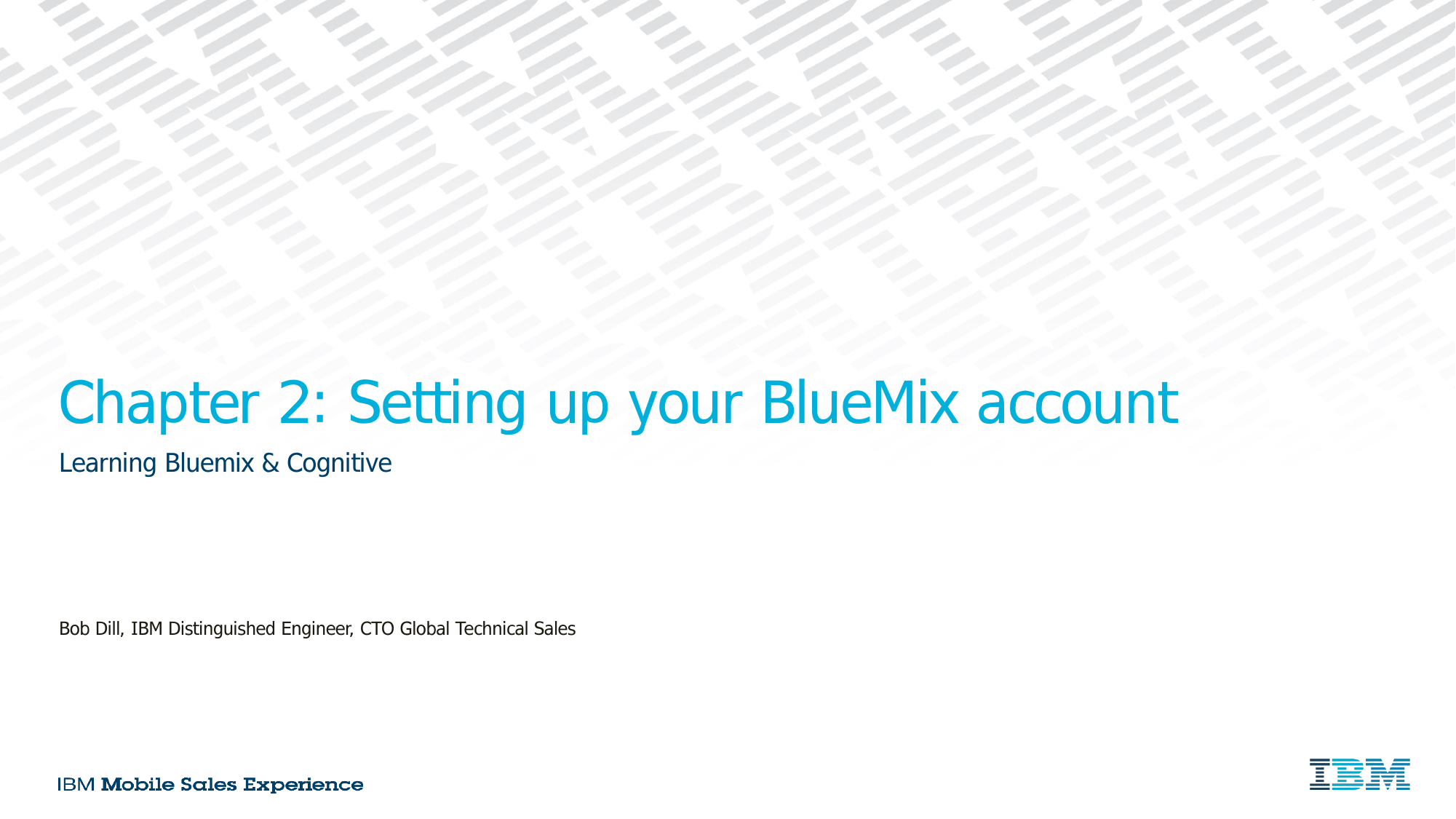

# Chapter 2: Setting up your BlueMix account
Learning Bluemix & Cognitive
Bob Dill, IBM Distinguished Engineer, CTO Global Technical Sales